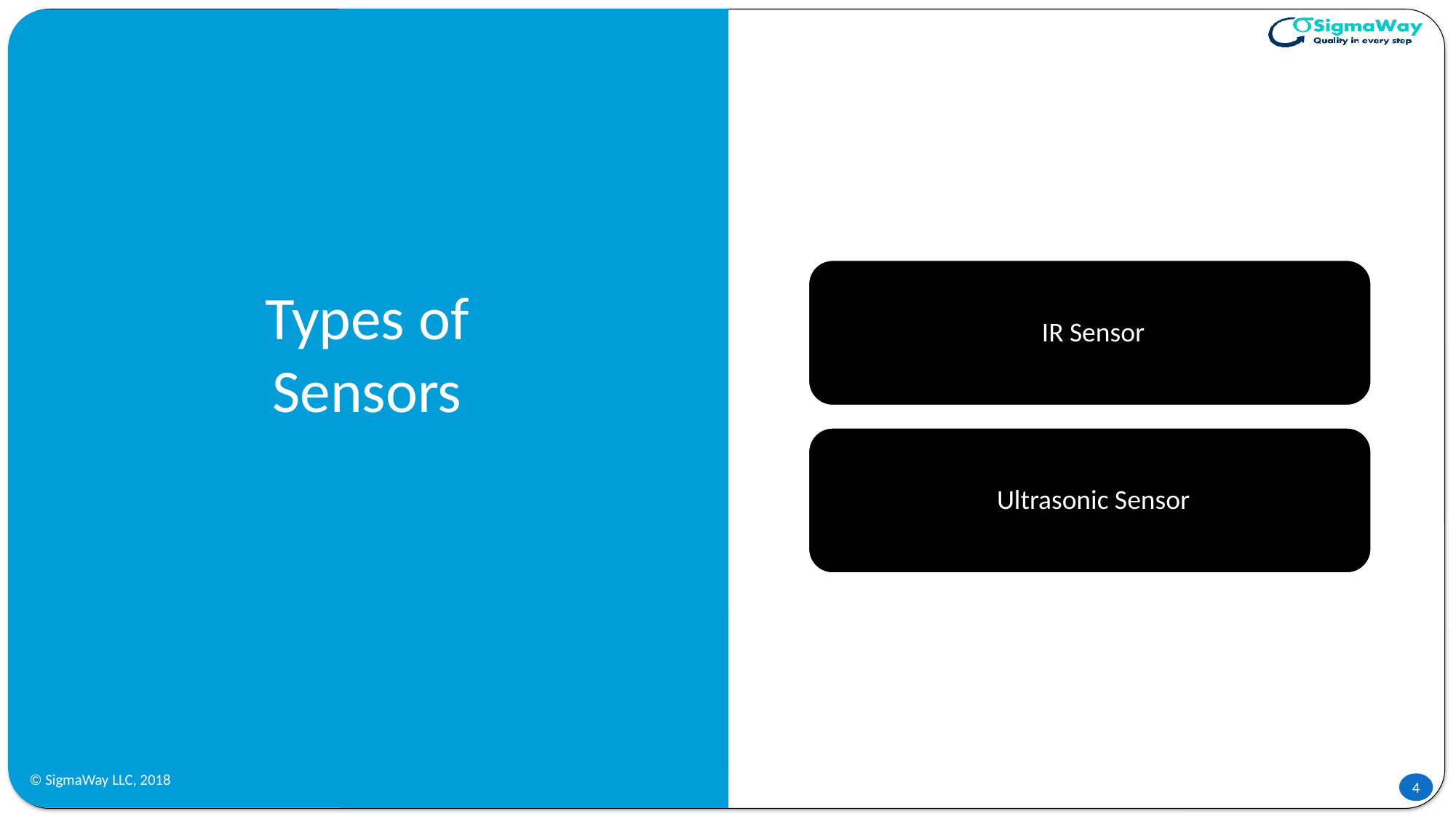

IR Sensor
Ultrasonic Sensor
Types of Sensors
© SigmaWay LLC, 2018